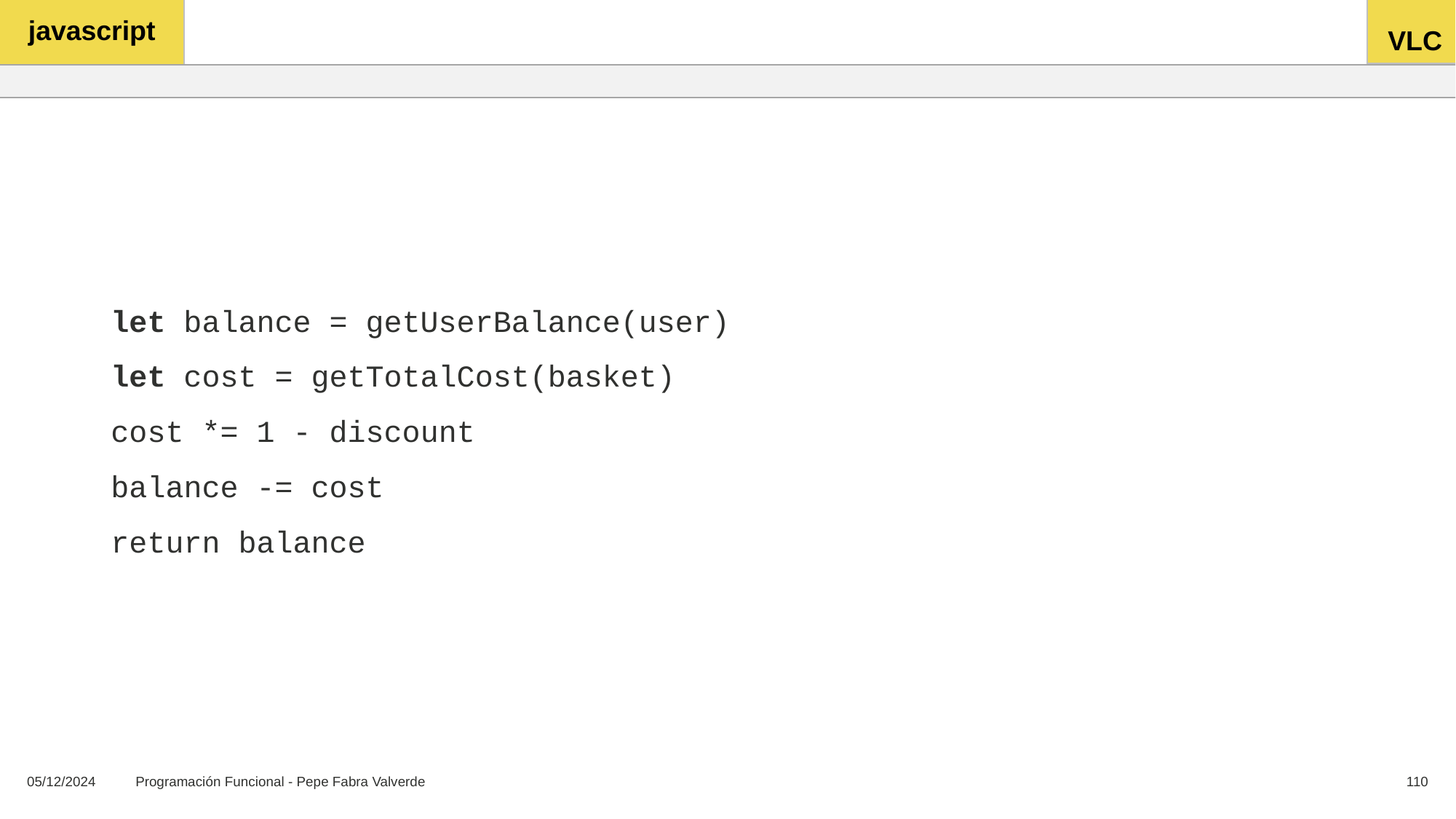

let balance = getUserBalance(user)
let cost = getTotalCost(basket)
cost *= 1 - discount
balance -= cost
return balance
05/12/2024
Programación Funcional - Pepe Fabra Valverde
110